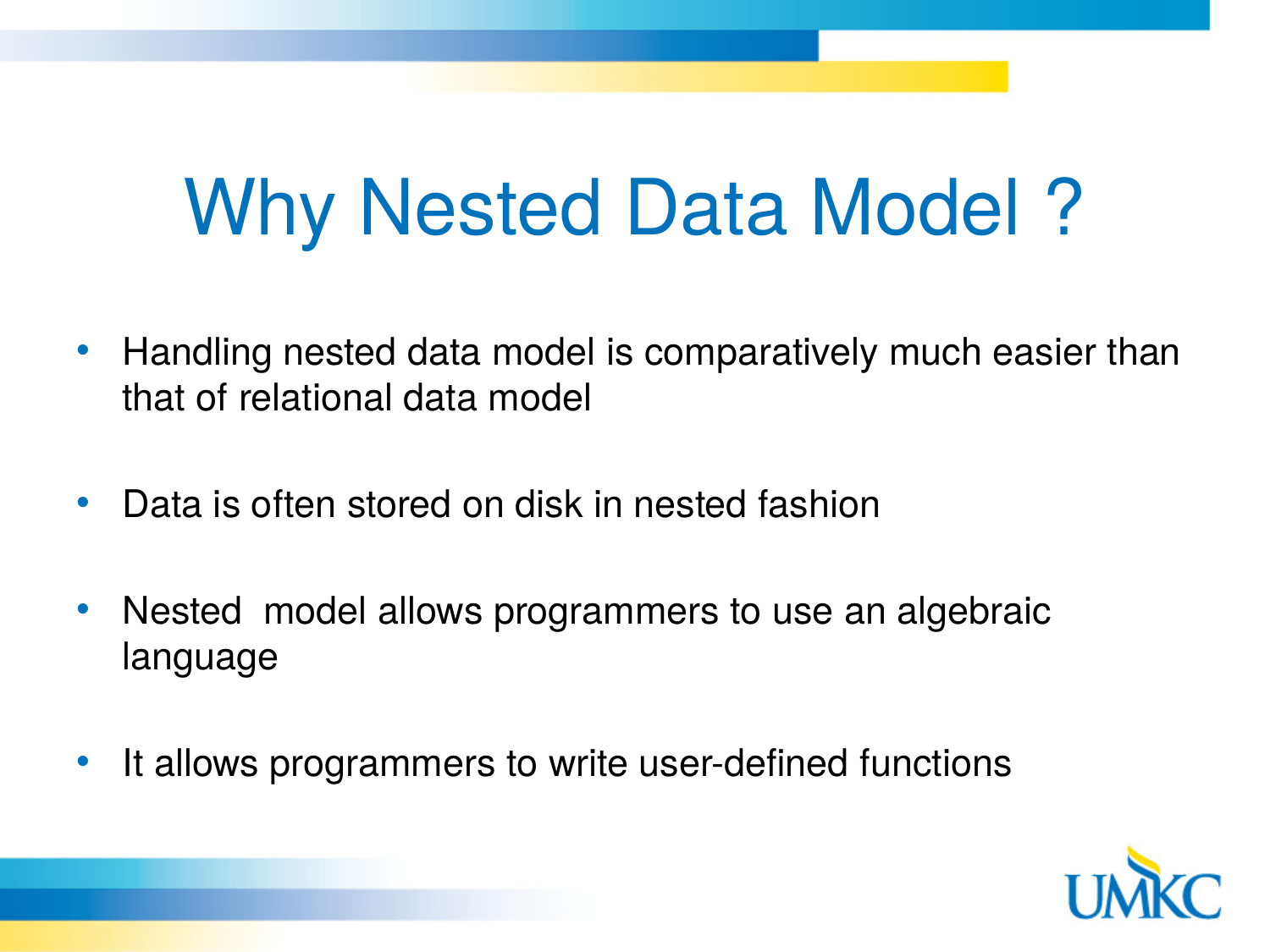

# Why Nested Data Model ?

Handling nested data model is comparatively much easier than that of relational data model

Data is often stored on disk in nested fashion

Nested  model allows programmers to use an algebraic language

It allows programmers to write user-defined functions